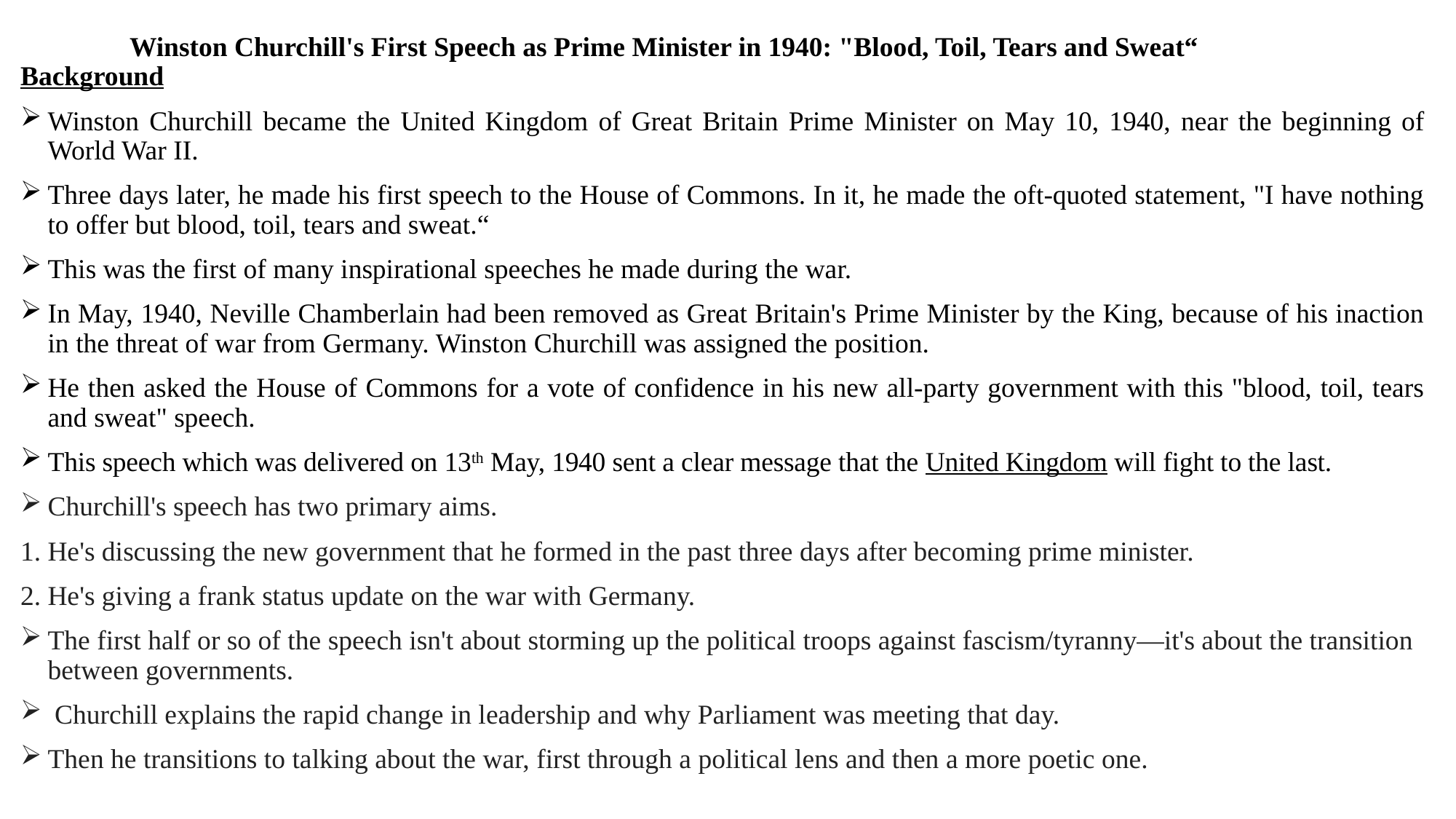

Winston Churchill's First Speech as Prime Minister in 1940: "Blood, Toil, Tears and Sweat“
Background
Winston Churchill became the United Kingdom of Great Britain Prime Minister on May 10, 1940, near the beginning of World War II.
Three days later, he made his first speech to the House of Commons. In it, he made the oft-quoted statement, "I have nothing to offer but blood, toil, tears and sweat.“
This was the first of many inspirational speeches he made during the war.
In May, 1940, Neville Chamberlain had been removed as Great Britain's Prime Minister by the King, because of his inaction in the threat of war from Germany. Winston Churchill was assigned the position.
He then asked the House of Commons for a vote of confidence in his new all-party government with this "blood, toil, tears and sweat" speech.
This speech which was delivered on 13th May, 1940 sent a clear message that the United Kingdom will fight to the last.
Churchill's speech has two primary aims.
He's discussing the new government that he formed in the past three days after becoming prime minister.
He's giving a frank status update on the war with Germany.
The first half or so of the speech isn't about storming up the political troops against fascism/tyranny—it's about the transition between governments.
 Churchill explains the rapid change in leadership and why Parliament was meeting that day.
Then he transitions to talking about the war, first through a political lens and then a more poetic one.